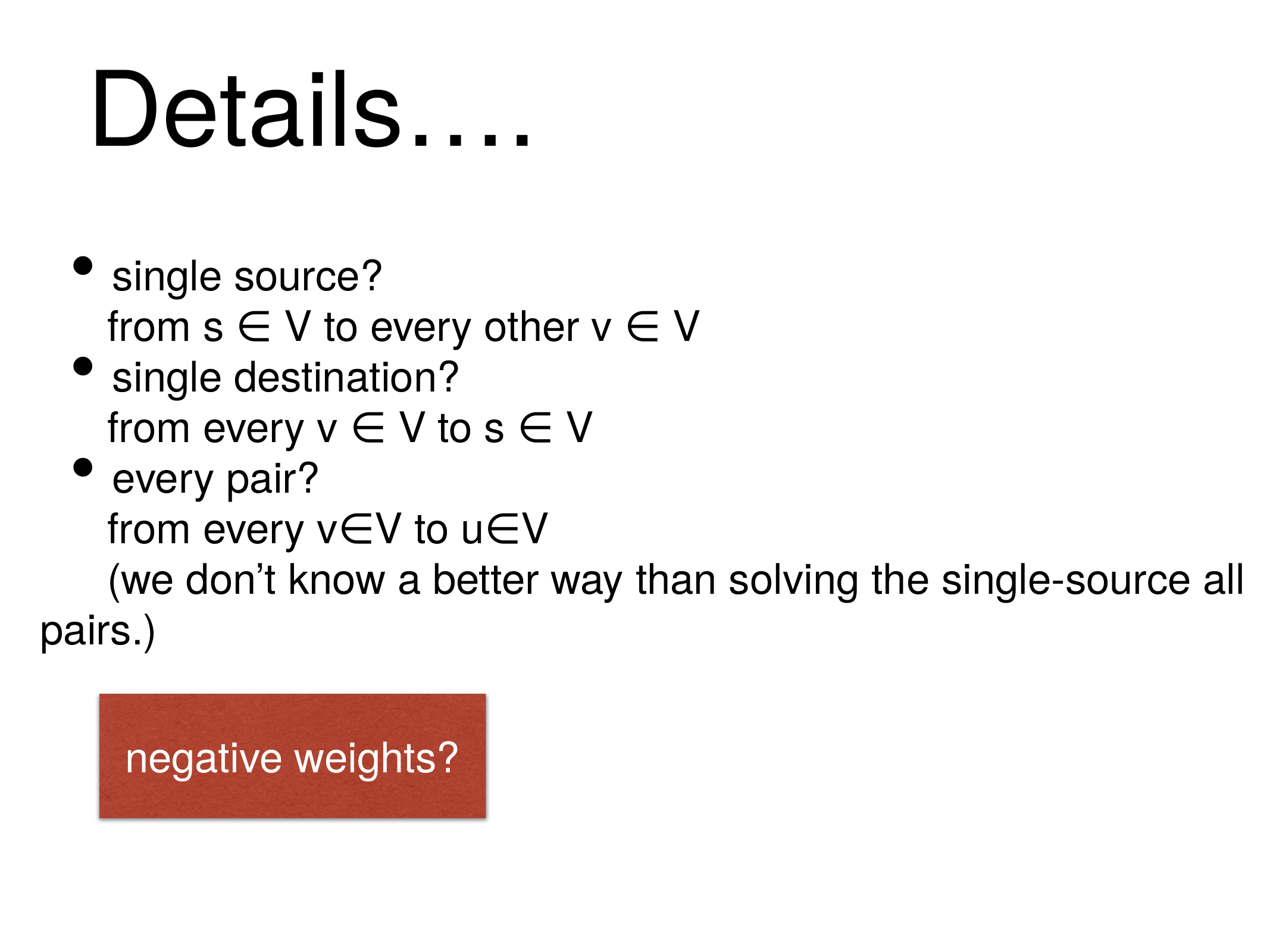

# Details….
single source?
from s ∈ V to every other v ∈ V
single destination?
from every v ∈ V to s ∈ V
every pair?
from every v∈V to u∈V
(we don’t know a better way than solving the single-source all pairs.)

negative weights?